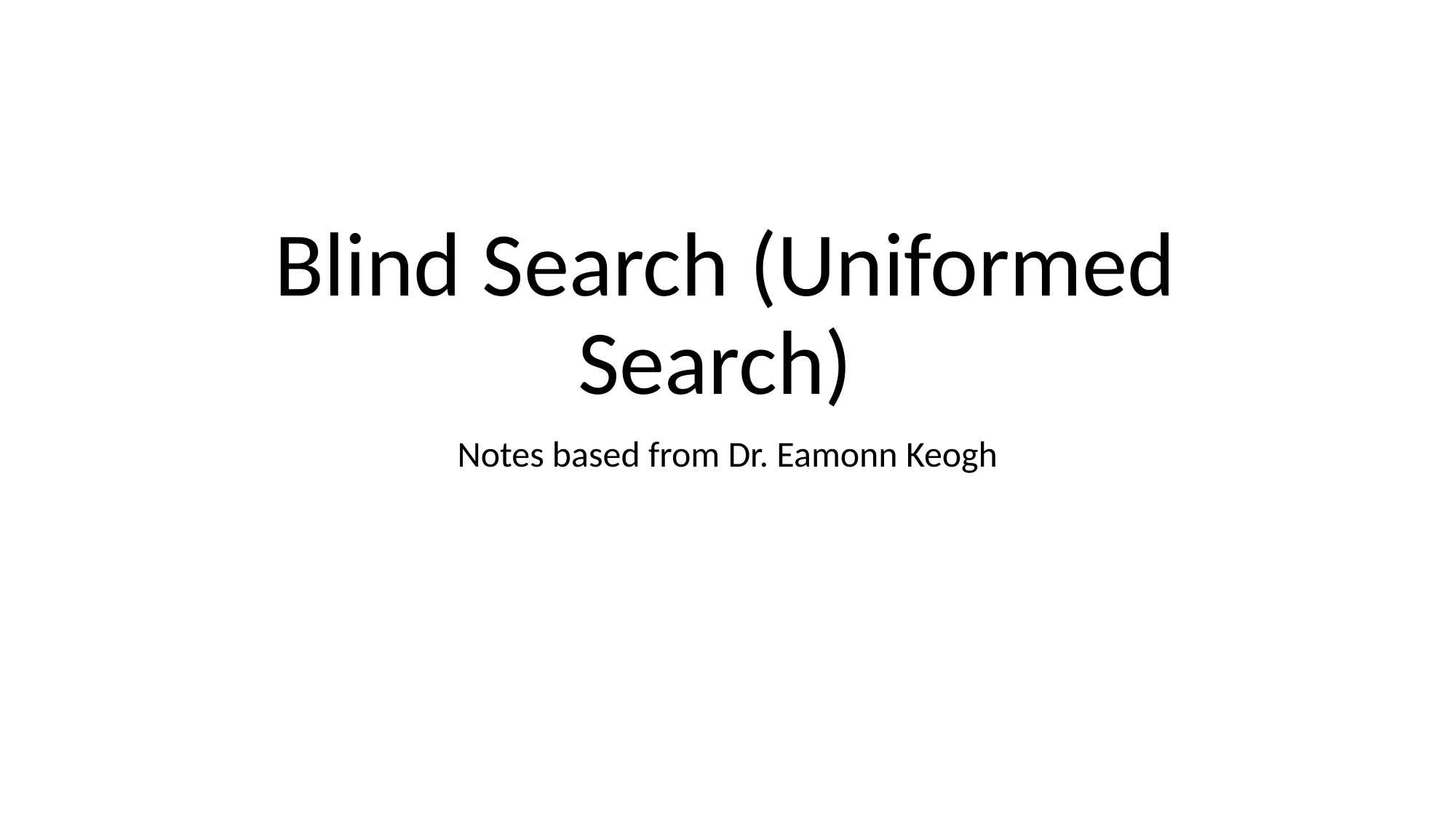

# Blind Search (Uniformed Search)
Notes based from Dr. Eamonn Keogh